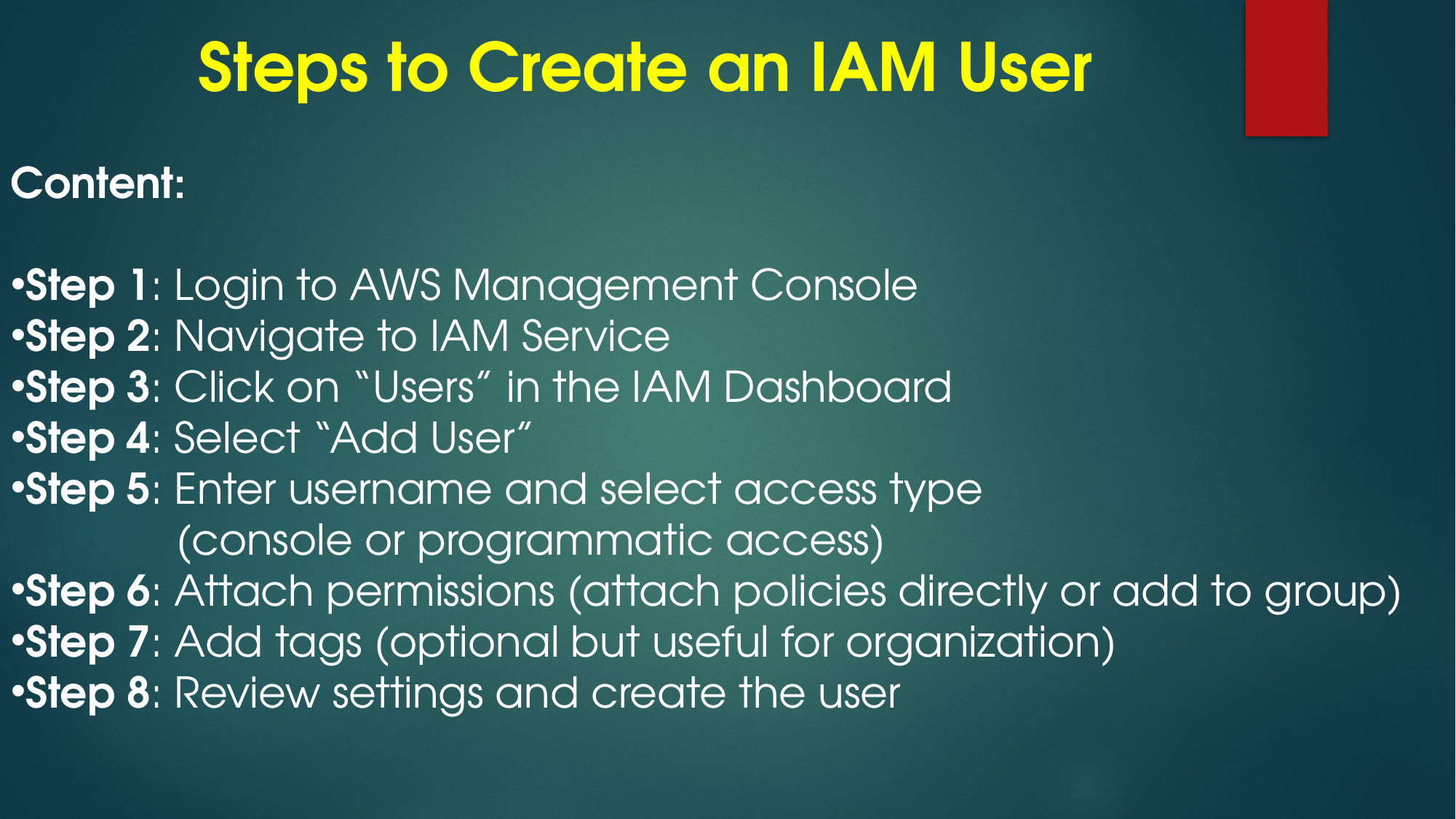

Steps to Create an IAM User
Content:

Step 1: Login to AWS Management Console
Step 2: Navigate to IAM Service
Step 3: Click on “Users” in the IAM Dashboard
Step 4: Select “Add User”
Step 5: Enter username and select access type
              (console or programmatic access)
Step 6: Attach permissions (attach policies directly or add to group)
Step 7: Add tags (optional but useful for organization)
Step 8: Review settings and create the user